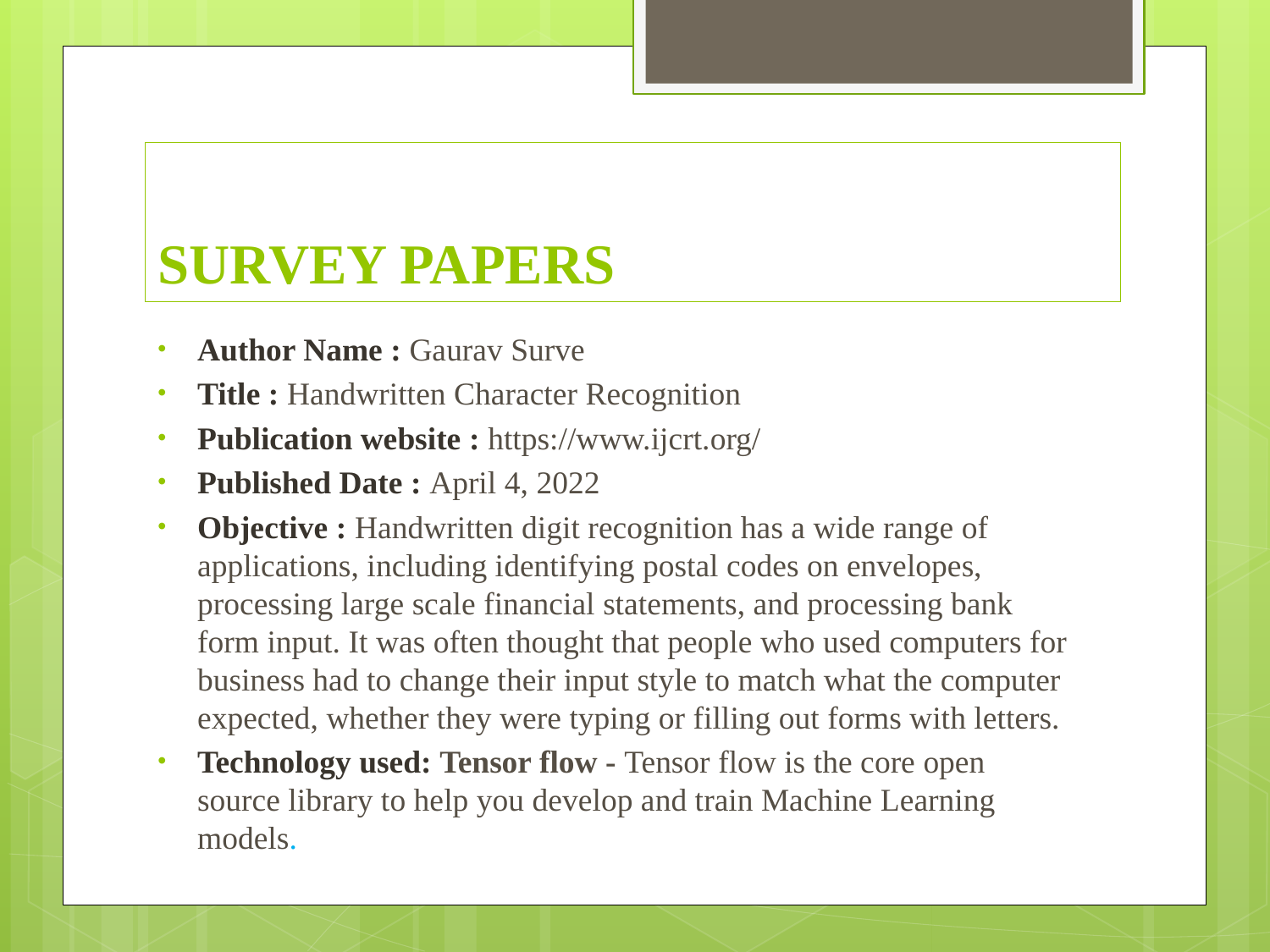

# SURVEY PAPERS
Author Name : Gaurav Surve
Title : Handwritten Character Recognition
Publication website : https://www.ijcrt.org/
Published Date : April 4, 2022
Objective : Handwritten digit recognition has a wide range of applications, including identifying postal codes on envelopes, processing large scale financial statements, and processing bank form input. It was often thought that people who used computers for business had to change their input style to match what the computer expected, whether they were typing or filling out forms with letters.
Technology used: Tensor flow - Tensor flow is the core open source library to help you develop and train Machine Learning models.